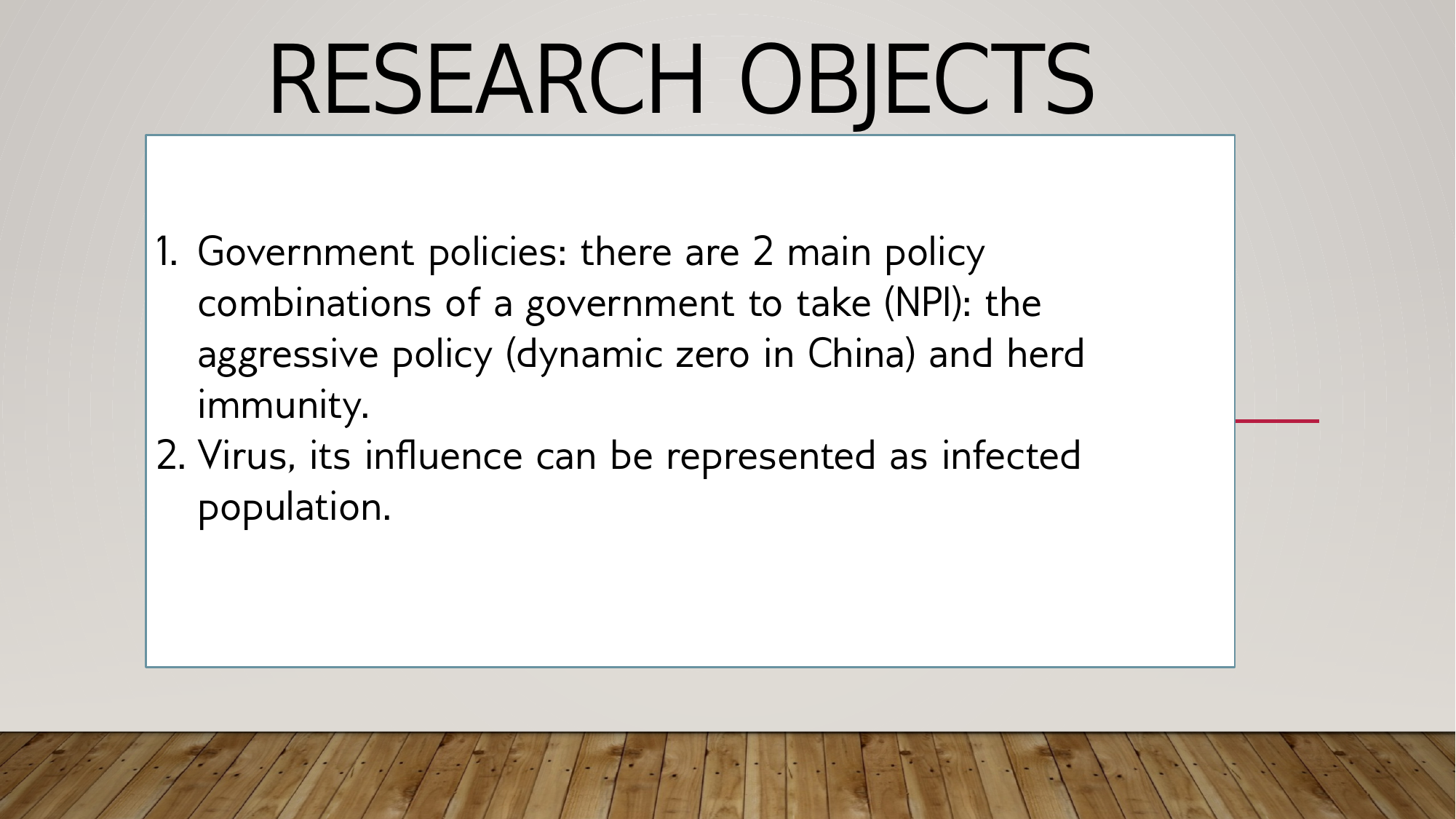

# Research objects
Government policies: there are 2 main policy combinations of a government to take (NPI): the aggressive policy (dynamic zero in China) and herd immunity.
Virus, its influence can be represented as infected population.